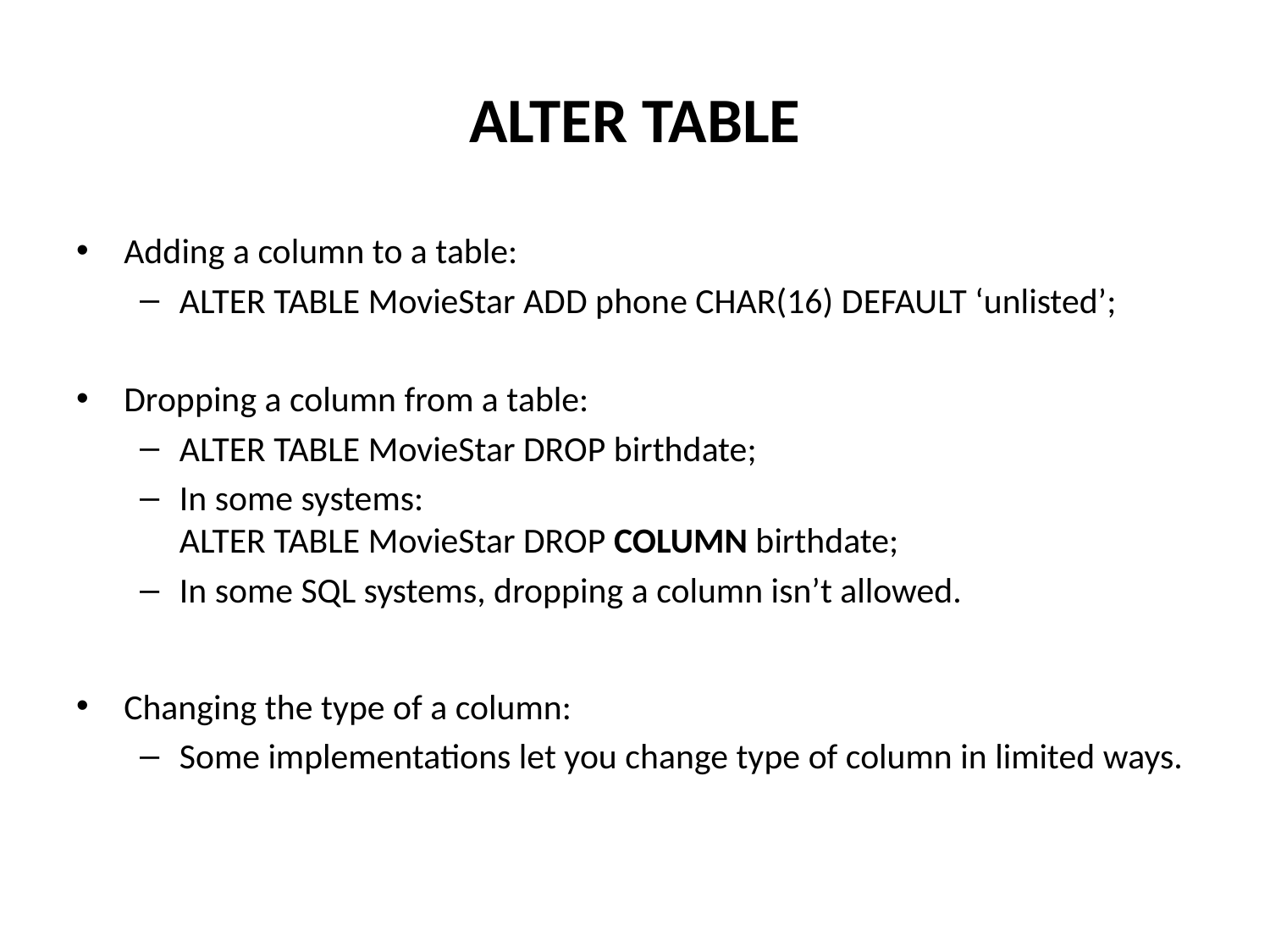

# ALTER TABLE
Adding a column to a table:
ALTER TABLE MovieStar ADD phone CHAR(16) DEFAULT ‘unlisted’;

Dropping a column from a table:
ALTER TABLE MovieStar DROP birthdate;
In some systems:
ALTER TABLE MovieStar DROP COLUMN birthdate;
In some SQL systems, dropping a column isn’t allowed.

Changing the type of a column:
Some implementations let you change type of column in limited ways.